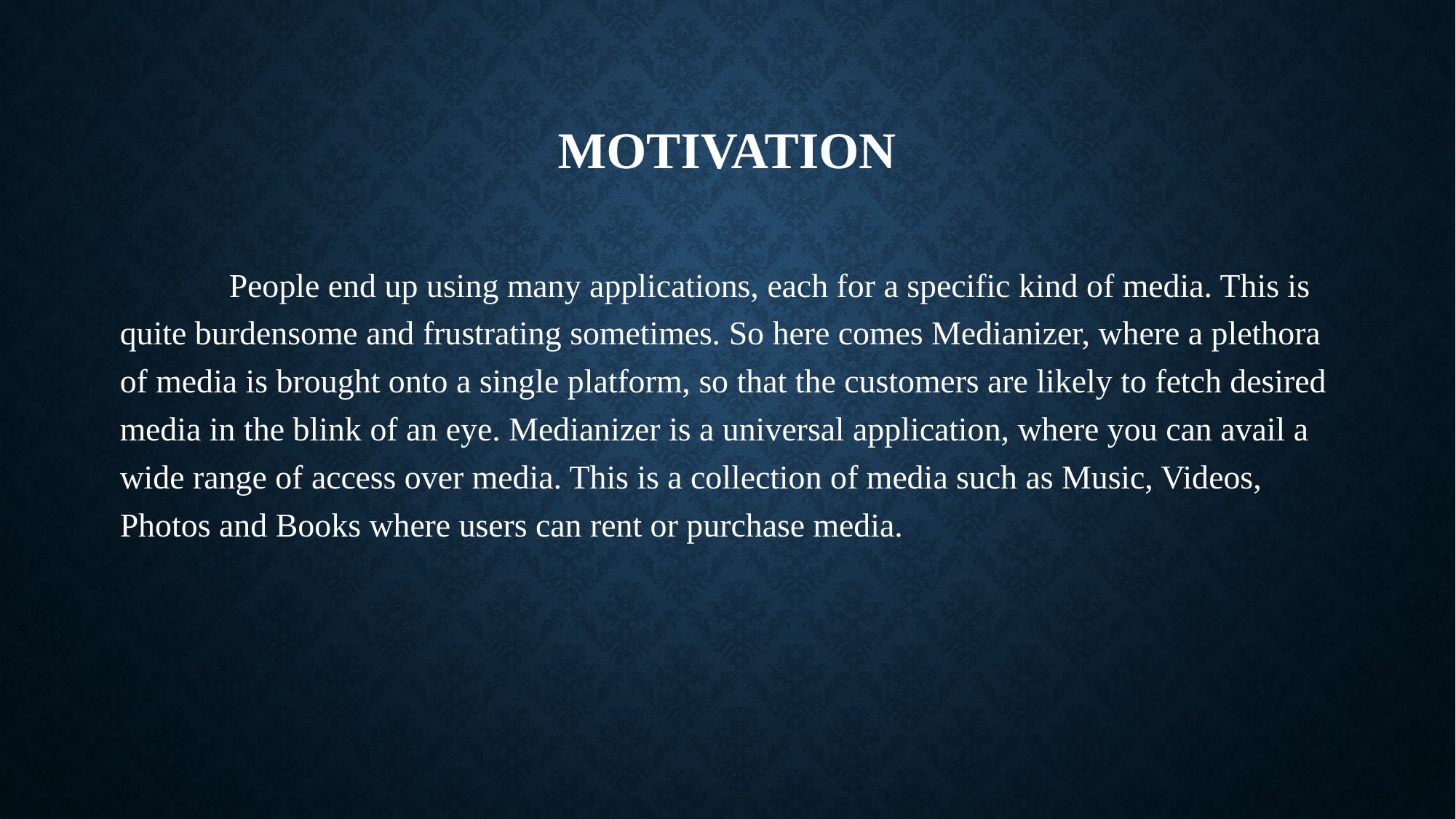

# Motivation
	People end up using many applications, each for a specific kind of media. This is quite burdensome and frustrating sometimes. So here comes Medianizer, where a plethora of media is brought onto a single platform, so that the customers are likely to fetch desired media in the blink of an eye. Medianizer is a universal application, where you can avail a wide range of access over media. This is a collection of media such as Music, Videos, Photos and Books where users can rent or purchase media.